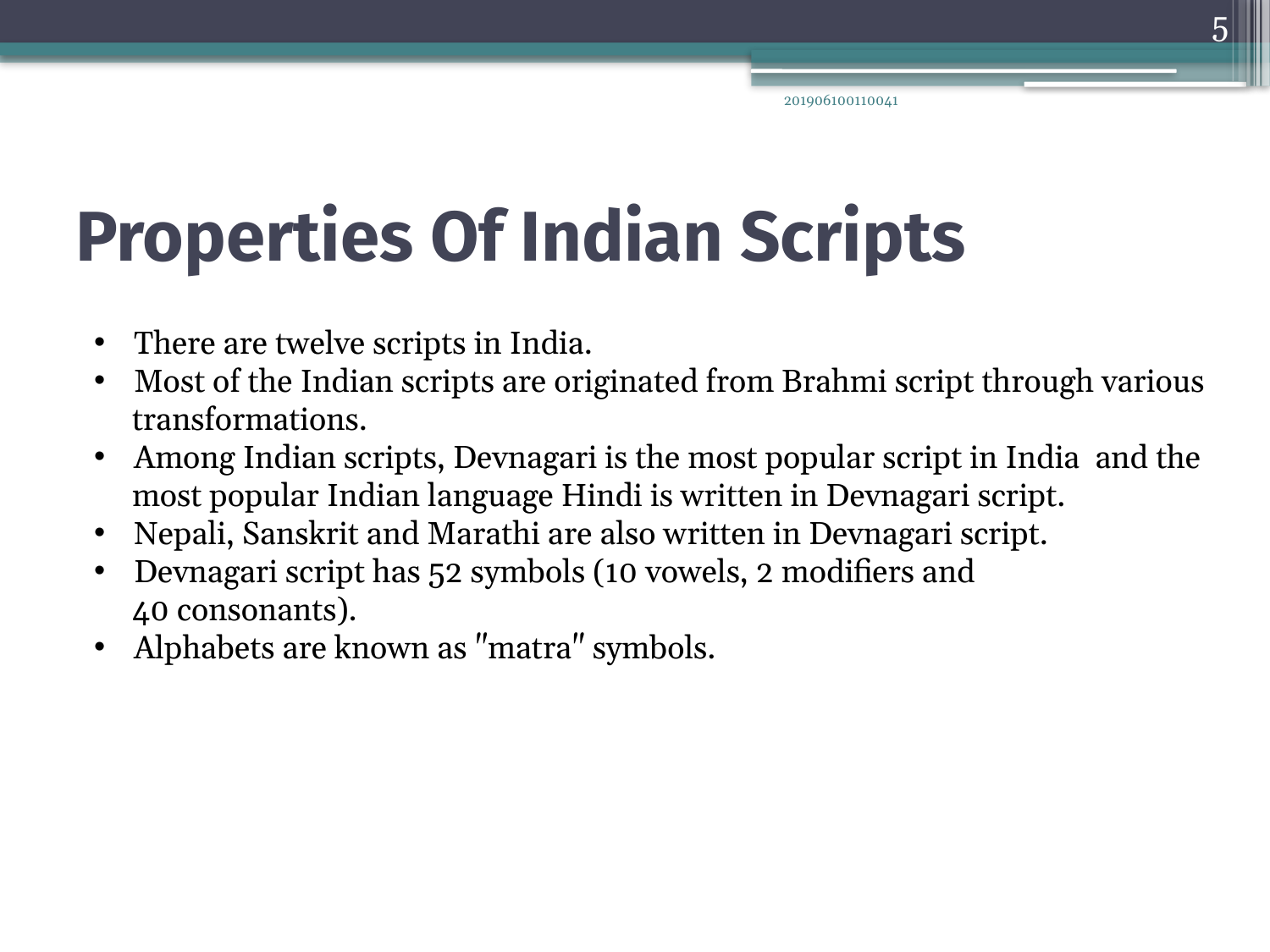

5
201906100110041
# Properties Of Indian Scripts
There are twelve scripts in India.
Most of the Indian scripts are originated from Brahmi script through various
     transformations.
Among Indian scripts, Devnagari is the most popular script in India  and the
     most popular Indian language Hindi is written in Devnagari script.
Nepali, Sanskrit and Marathi are also written in Devnagari script.
Devnagari script has 52 symbols (10 vowels, 2 modifiers and
     40 consonants).
Alphabets are known as "matra" symbols.